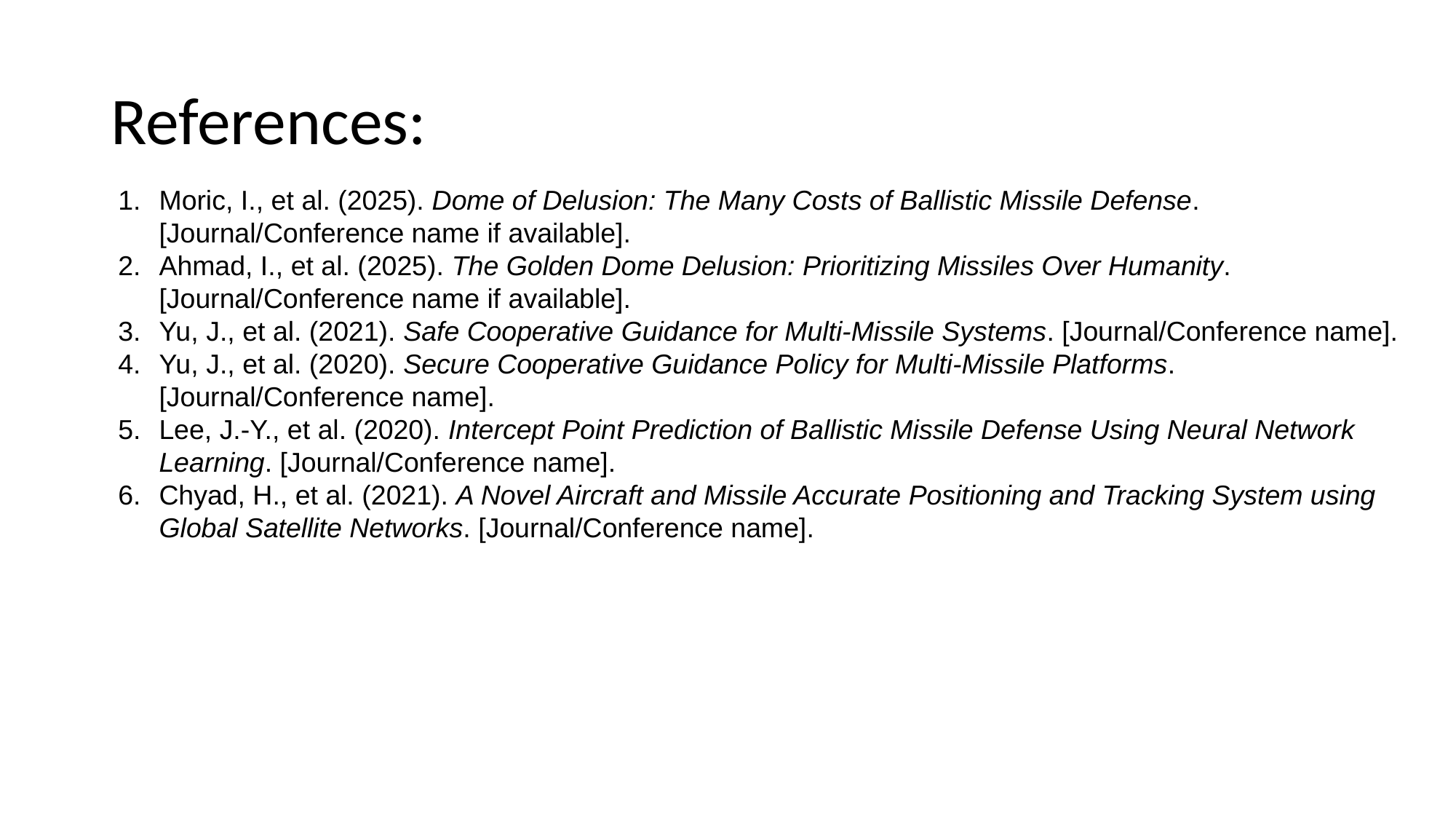

# References:
Moric, I., et al. (2025). Dome of Delusion: The Many Costs of Ballistic Missile Defense. [Journal/Conference name if available].
Ahmad, I., et al. (2025). The Golden Dome Delusion: Prioritizing Missiles Over Humanity. [Journal/Conference name if available].
Yu, J., et al. (2021). Safe Cooperative Guidance for Multi-Missile Systems. [Journal/Conference name].
Yu, J., et al. (2020). Secure Cooperative Guidance Policy for Multi-Missile Platforms. [Journal/Conference name].
Lee, J.-Y., et al. (2020). Intercept Point Prediction of Ballistic Missile Defense Using Neural Network Learning. [Journal/Conference name].
Chyad, H., et al. (2021). A Novel Aircraft and Missile Accurate Positioning and Tracking System using Global Satellite Networks. [Journal/Conference name].